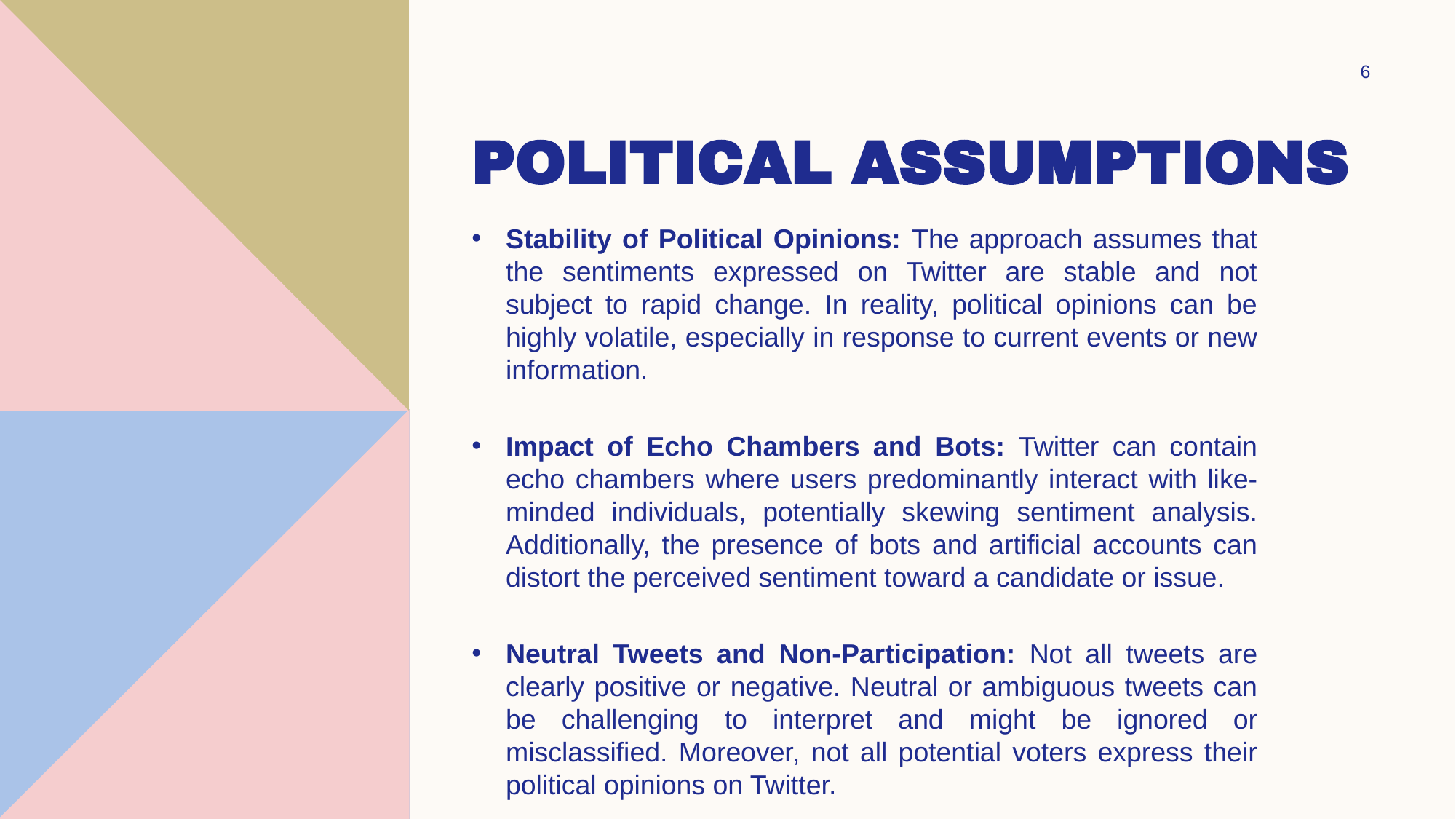

6
# POLITICAL Assumptions
Stability of Political Opinions: The approach assumes that the sentiments expressed on Twitter are stable and not subject to rapid change. In reality, political opinions can be highly volatile, especially in response to current events or new information.

Impact of Echo Chambers and Bots: Twitter can contain echo chambers where users predominantly interact with like-minded individuals, potentially skewing sentiment analysis. Additionally, the presence of bots and artificial accounts can distort the perceived sentiment toward a candidate or issue.

Neutral Tweets and Non-Participation: Not all tweets are clearly positive or negative. Neutral or ambiguous tweets can be challenging to interpret and might be ignored or misclassified. Moreover, not all potential voters express their political opinions on Twitter.